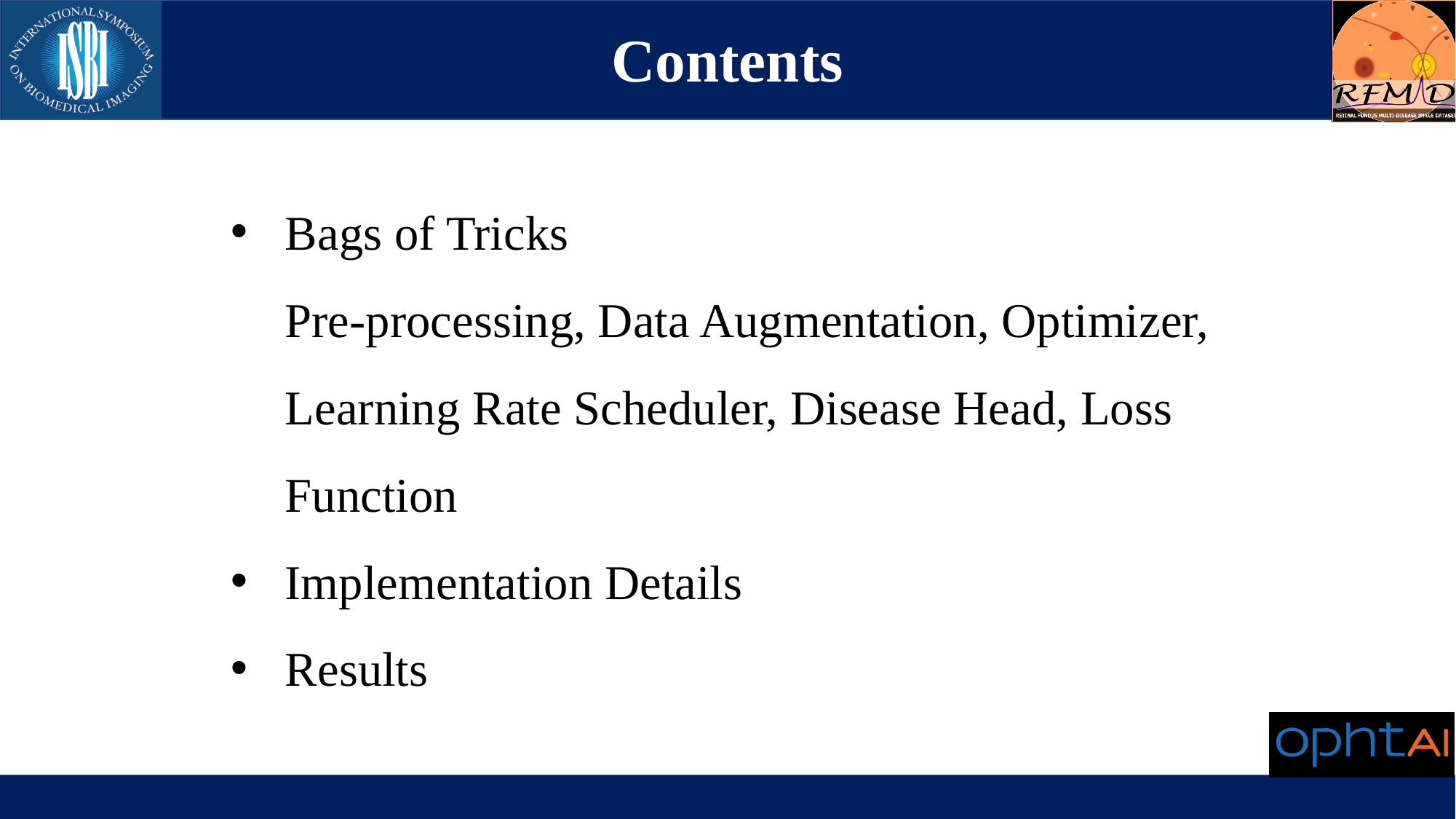

Contents
Bags of Tricks
Pre-processing, Data Augmentation, Optimizer, Learning Rate Scheduler, Disease Head, Loss Function
Implementation Details
Results